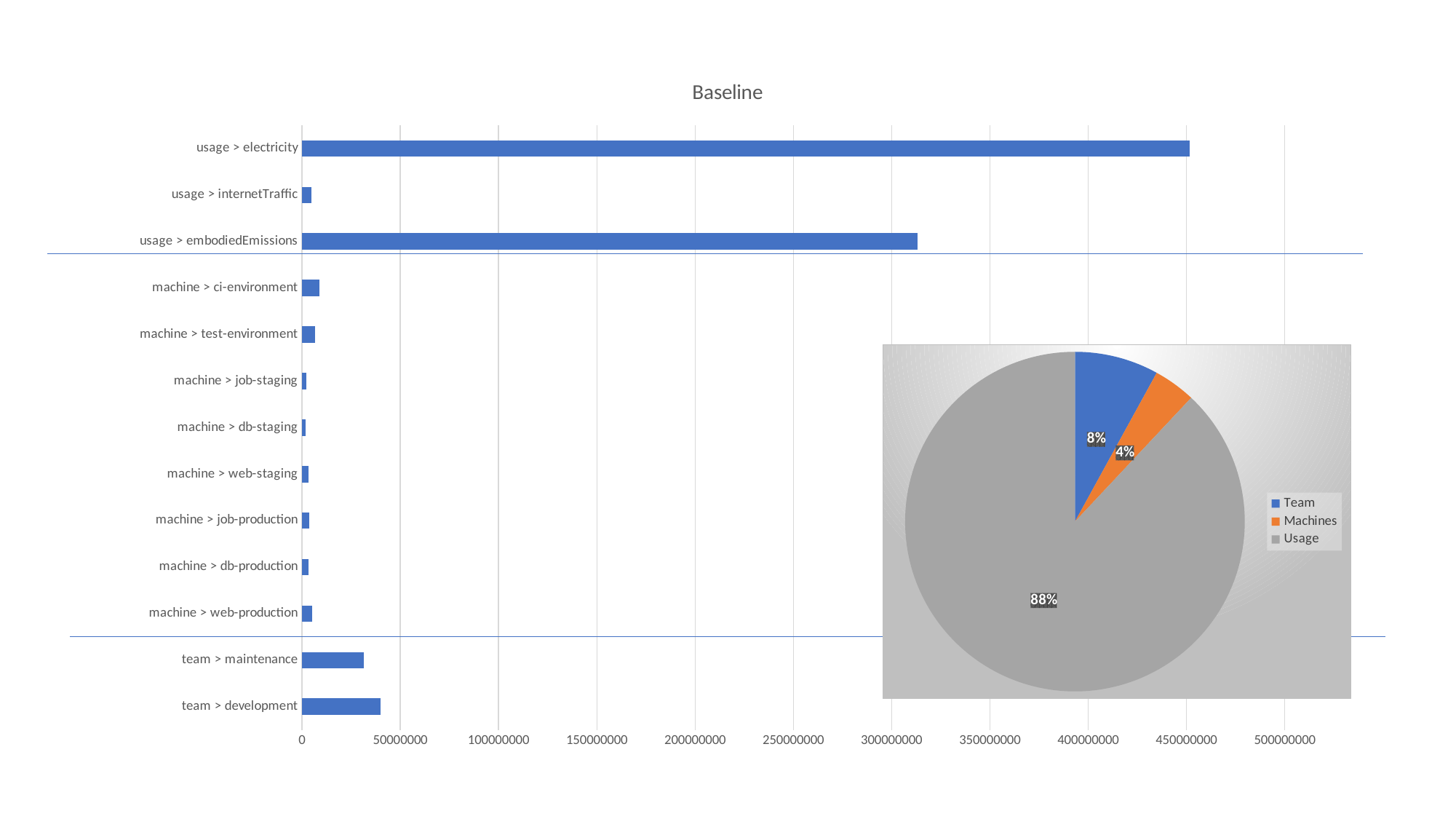

### Chart: Baseline

| Category |  |
|---|---|
| team > development | 39927440.0 |
| team > maintenance | 31472098.0 |
| machine > web-production | 5310240.0 |
| machine > db-production | 3177183.0 |
| machine > job-production | 3589849.0 |
| machine > web-staging | 3117377.0 |
| machine > db-staging | 1740237.0 |
| machine > job-staging | 2263212.0 |
| machine > test-environment | 6580918.0 |
| machine > ci-environment | 8973132.0 |
| usage > embodiedEmissions | 313331667.0 |
| usage > internetTraffic | 4662576.0 |
| usage > electricity | 451800000.0 |

### Chart

| Category |  |
|---|---|
| Team | 0.08 |
| Machines | 0.04 |
| Usage | 0.88 |